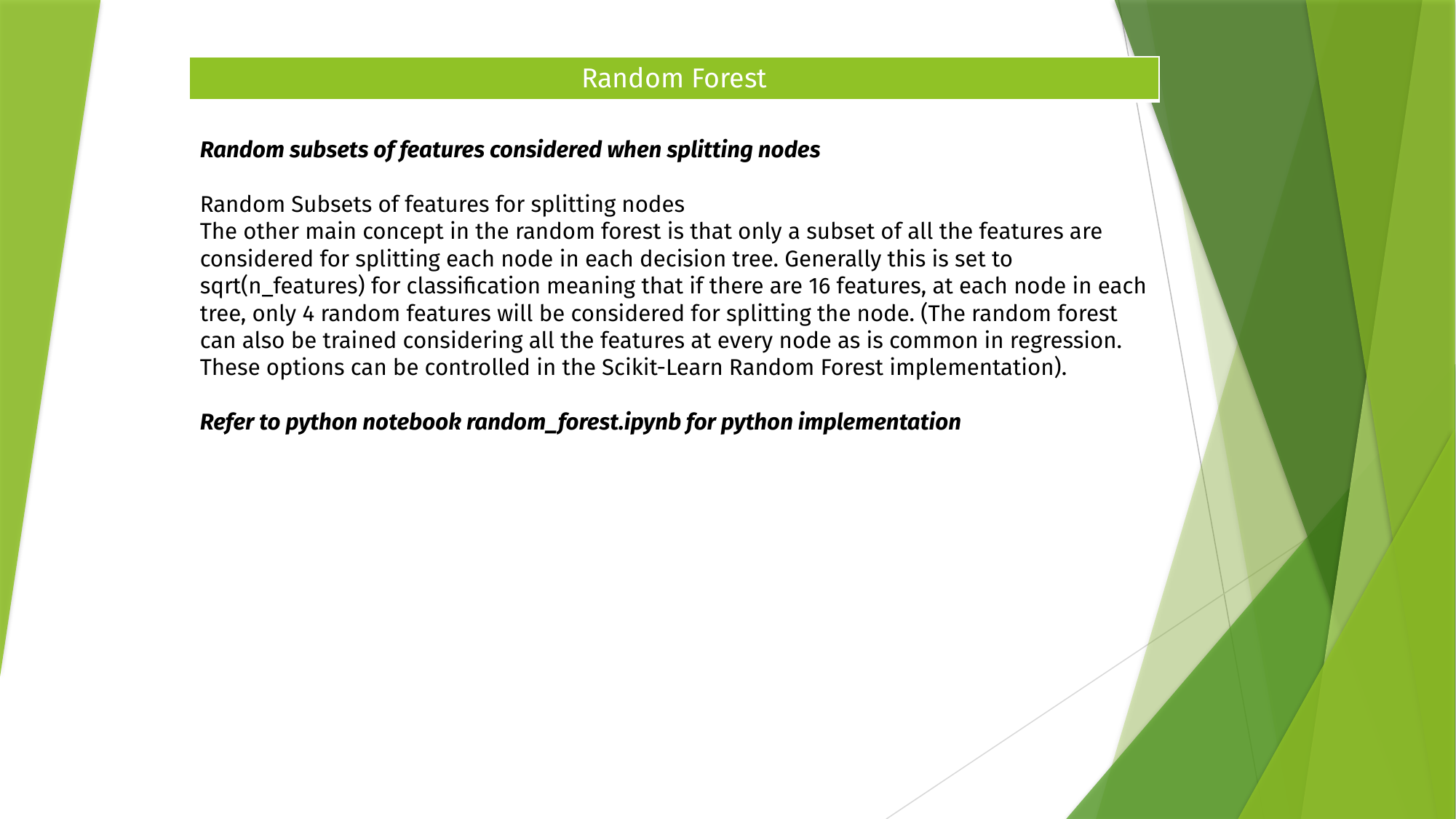

| Random Forest |
| --- |
Random subsets of features considered when splitting nodes

Random Subsets of features for splitting nodes
The other main concept in the random forest is that only a subset of all the features are considered for splitting each node in each decision tree. Generally this is set to sqrt(n_features) for classification meaning that if there are 16 features, at each node in each tree, only 4 random features will be considered for splitting the node. (The random forest can also be trained considering all the features at every node as is common in regression. These options can be controlled in the Scikit-Learn Random Forest implementation).

Refer to python notebook random_forest.ipynb for python implementation